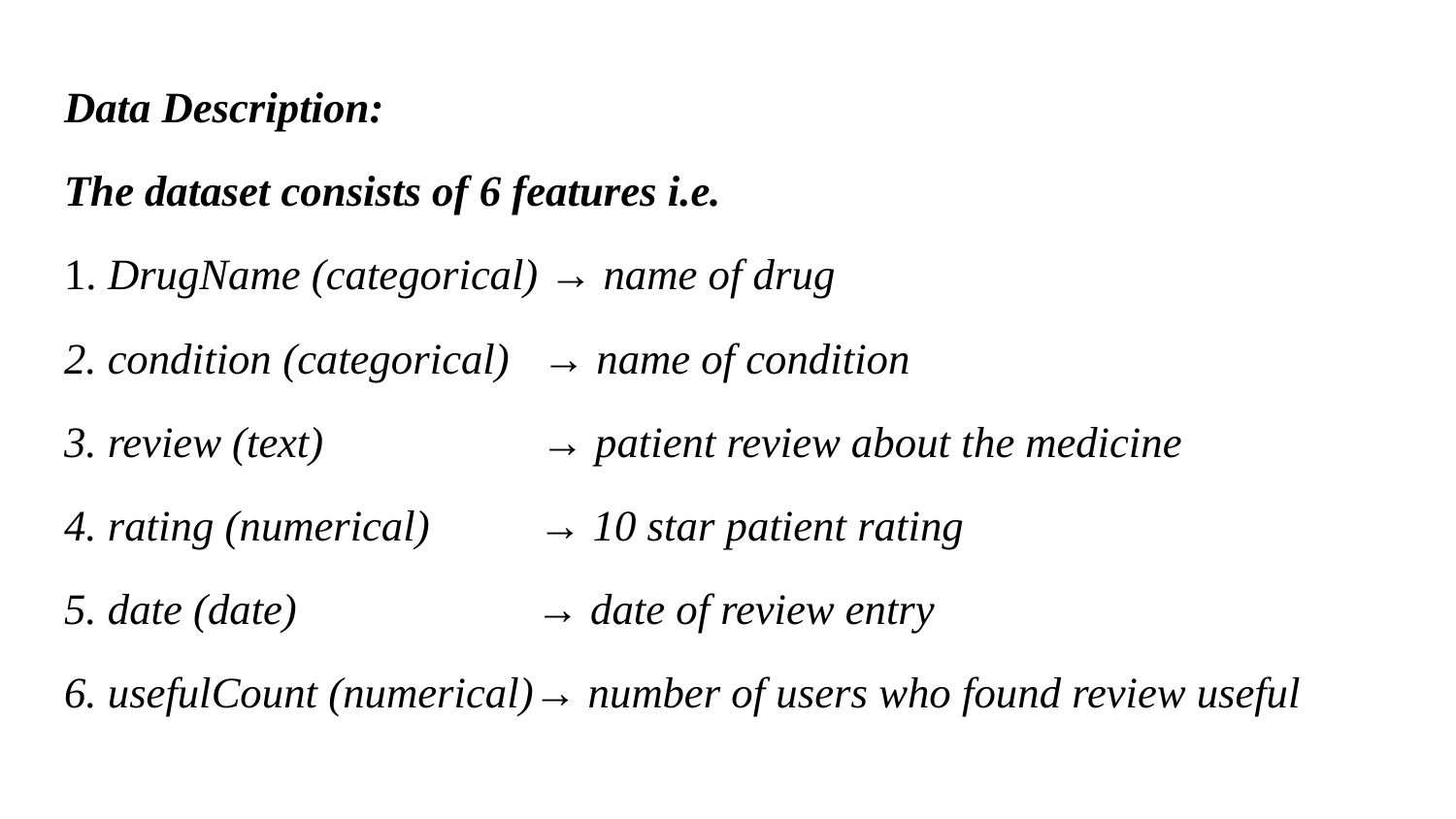

Data Description:
The dataset consists of 6 features i.e.
1. DrugName (categorical) → name of drug
2. condition (categorical)   → name of condition
3. review (text)                    → patient review about the medicine
4. rating (numerical)          → 10 star patient rating
5. date (date)                      → date of review entry
6. usefulCount (numerical)→ number of users who found review useful